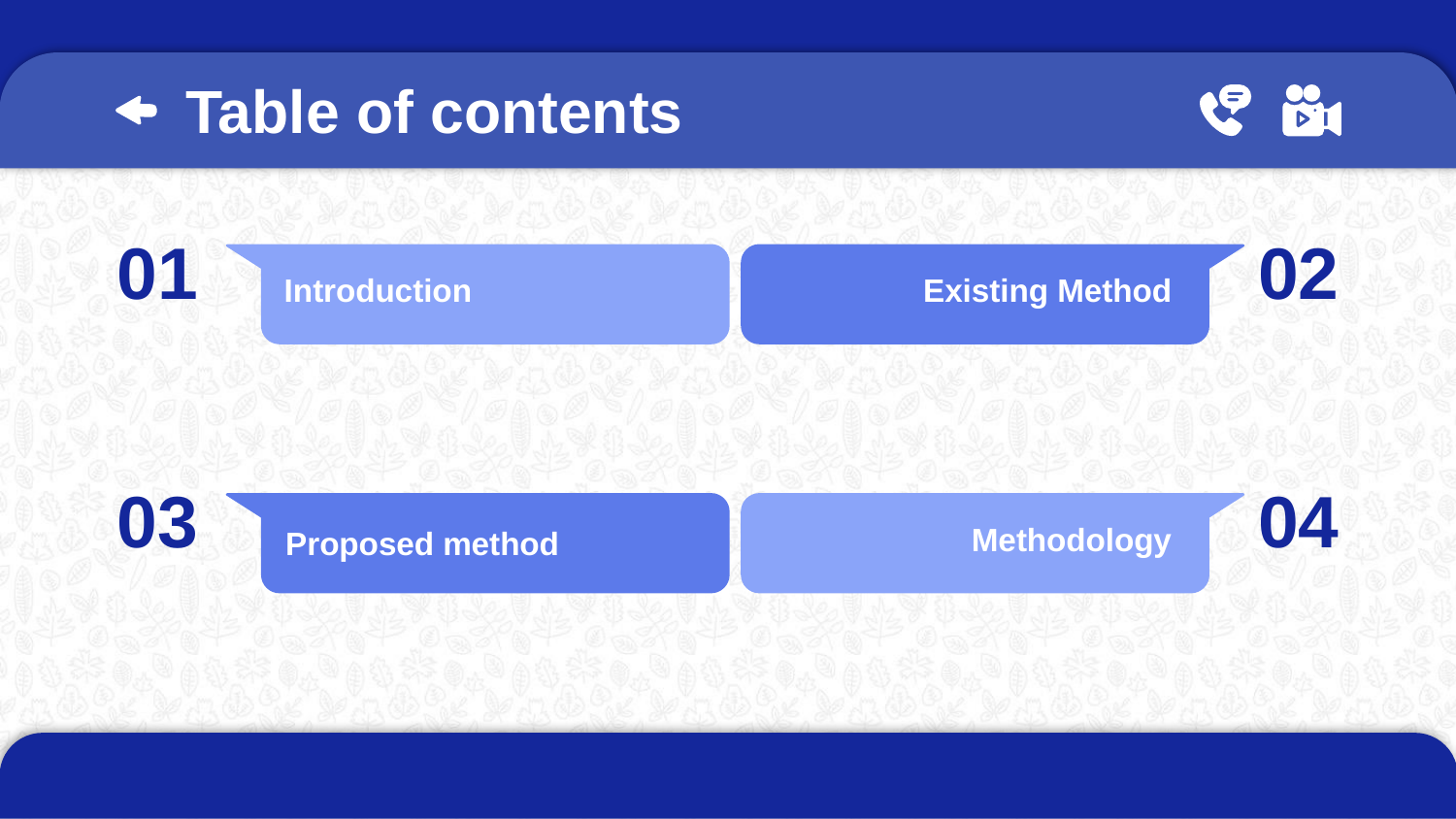

# Table of contents

01
02

Introduction
Existing Method
03
04

Methodology
Proposed method